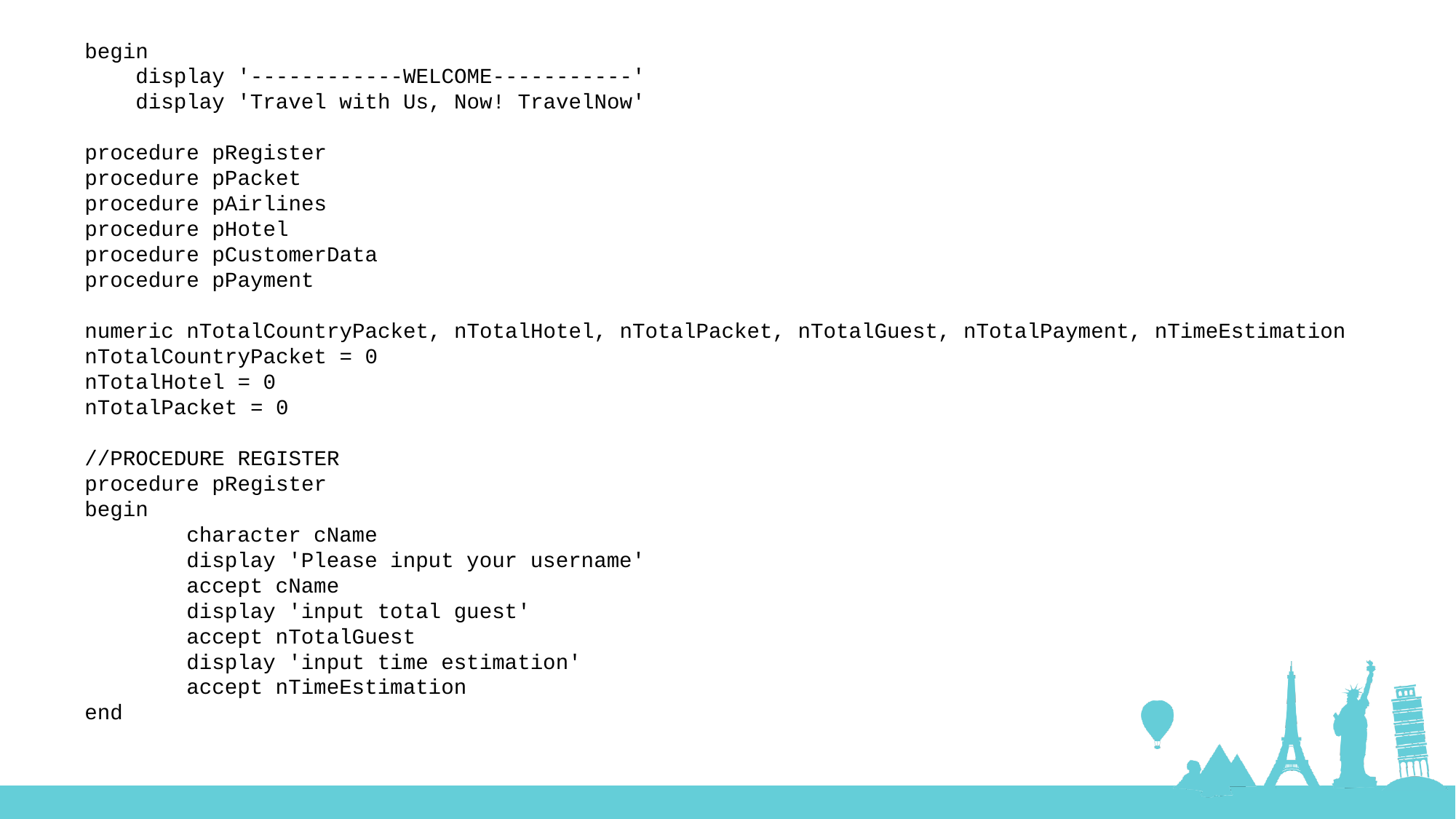

begin
    display '------------WELCOME-----------'
    display 'Travel with Us, Now! TravelNow'

procedure pRegister
procedure pPacket
procedure pAirlines
procedure pHotel
procedure pCustomerData
procedure pPayment

numeric nTotalCountryPacket, nTotalHotel, nTotalPacket, nTotalGuest, nTotalPayment, nTimeEstimation
nTotalCountryPacket = 0
nTotalHotel = 0
nTotalPacket = 0

//PROCEDURE REGISTER
procedure pRegister
begin
        character cName
        display 'Please input your username'
        accept cName
        display 'input total guest'
        accept nTotalGuest
        display 'input time estimation'
        accept nTimeEstimation
end